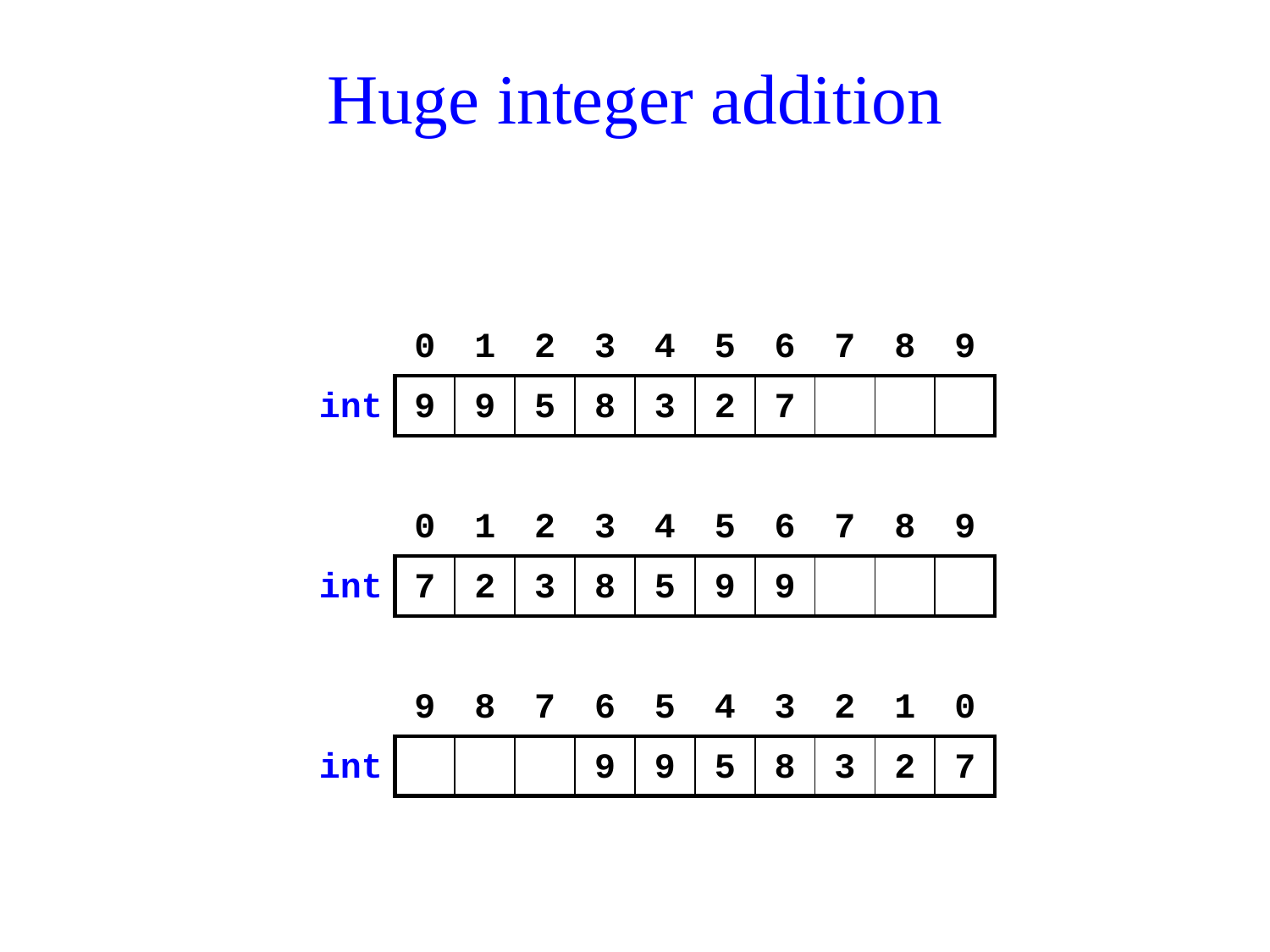

# Huge integer addition
|  | 0 | 1 | 2 | 3 | 4 | 5 | 6 | 7 | 8 | 9 |
| --- | --- | --- | --- | --- | --- | --- | --- | --- | --- | --- |
| int | 9 | 9 | 5 | 8 | 3 | 2 | 7 |  |  |  |
|  | 0 | 1 | 2 | 3 | 4 | 5 | 6 | 7 | 8 | 9 |
| --- | --- | --- | --- | --- | --- | --- | --- | --- | --- | --- |
| int | 7 | 2 | 3 | 8 | 5 | 9 | 9 |  |  |  |
|  | 9 | 8 | 7 | 6 | 5 | 4 | 3 | 2 | 1 | 0 |
| --- | --- | --- | --- | --- | --- | --- | --- | --- | --- | --- |
| int |  |  |  | 9 | 9 | 5 | 8 | 3 | 2 | 7 |